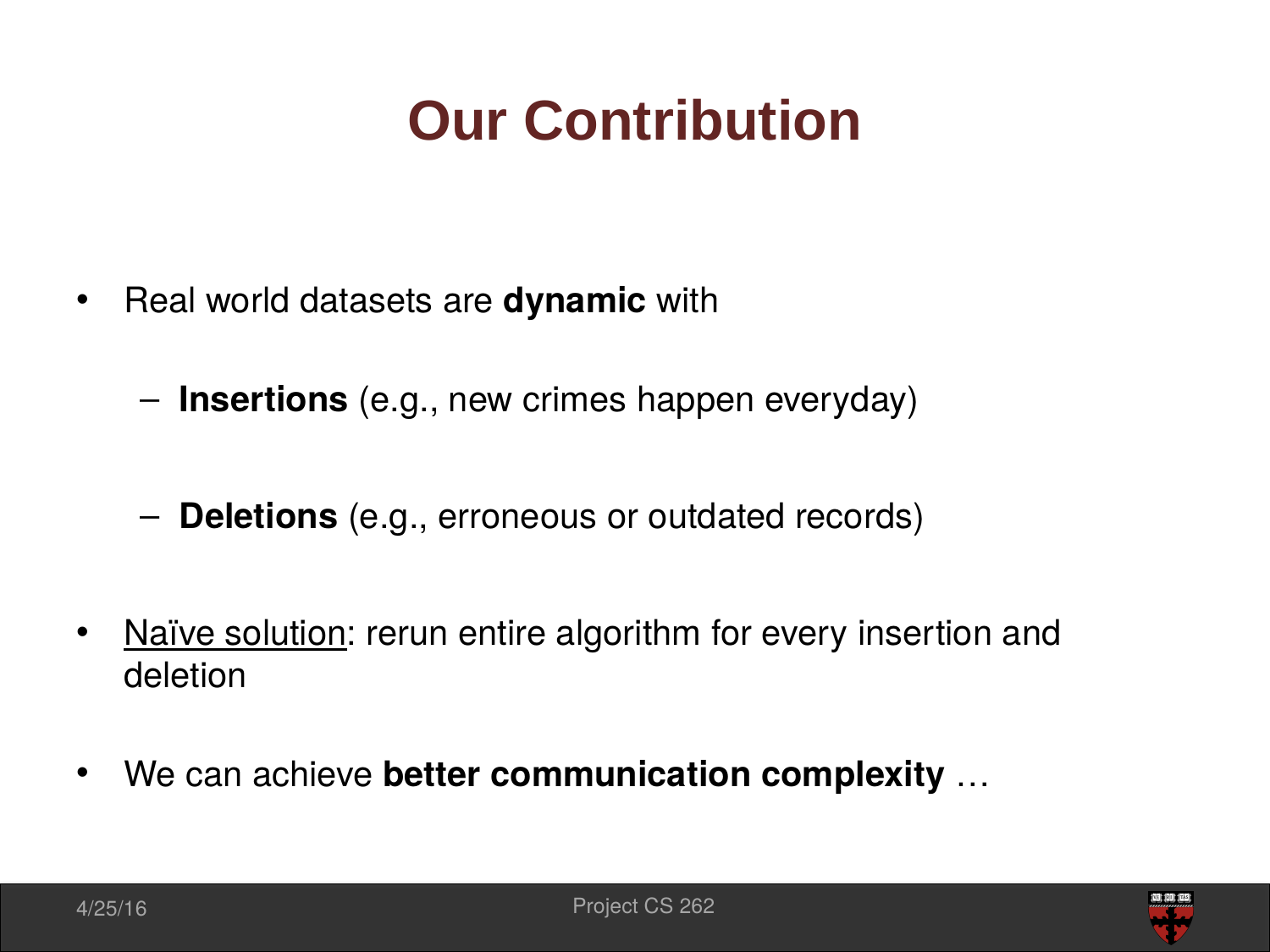

# Our Contribution

Real world datasets are dynamic with

Insertions (e.g., new crimes happen everyday)

Deletions (e.g., erroneous or outdated records)

Naïve solution: rerun entire algorithm for every insertion and deletion

We can achieve better communication complexity …
4/25/16
Project CS 262